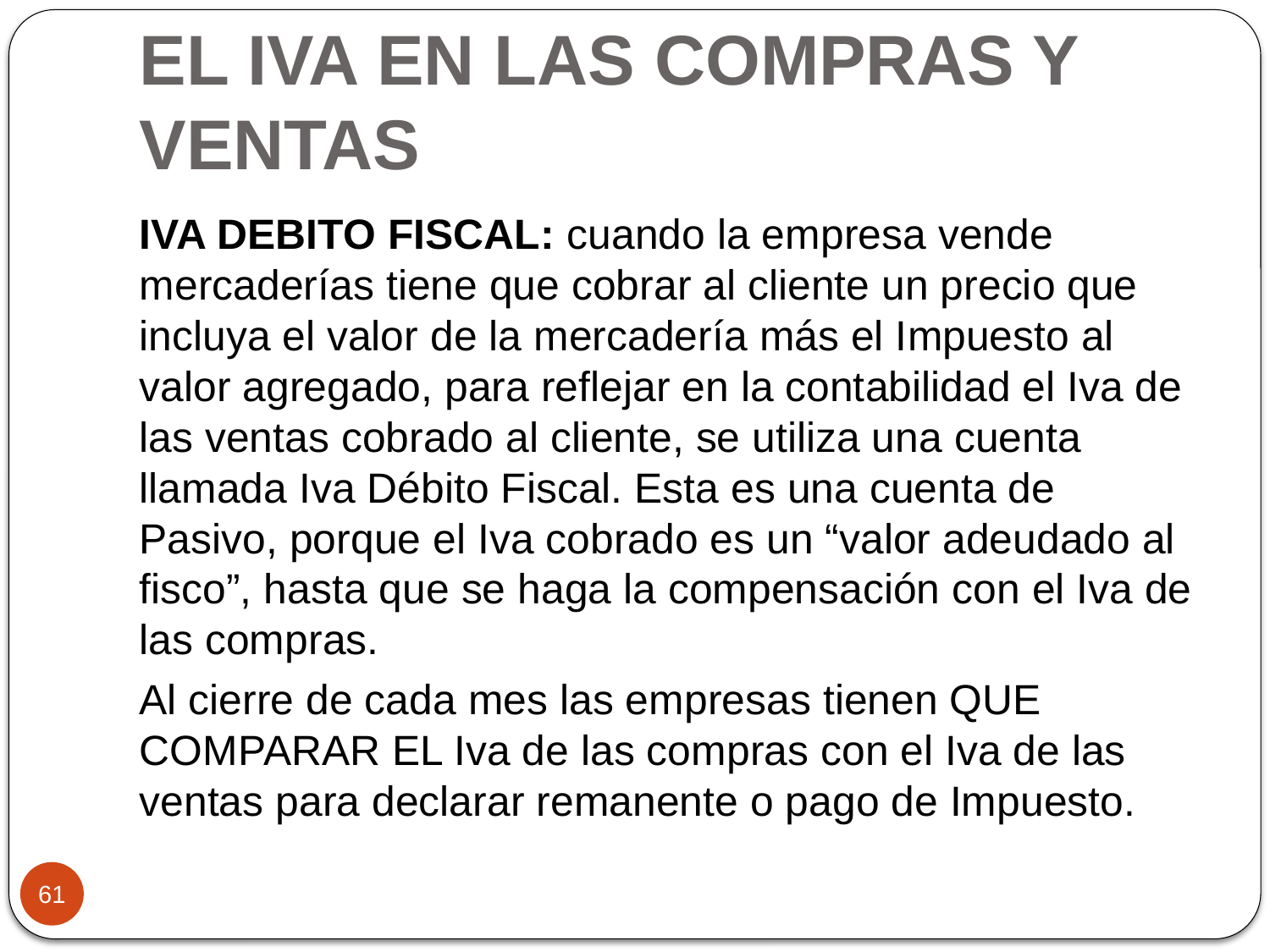

# EL IVA EN LAS COMPRAS Y VENTAS
IVA DEBITO FISCAL: cuando la empresa vende mercaderías tiene que cobrar al cliente un precio que incluya el valor de la mercadería más el Impuesto al valor agregado, para reflejar en la contabilidad el Iva de las ventas cobrado al cliente, se utiliza una cuenta llamada Iva Débito Fiscal. Esta es una cuenta de Pasivo, porque el Iva cobrado es un “valor adeudado al fisco”, hasta que se haga la compensación con el Iva de las compras.
Al cierre de cada mes las empresas tienen QUE COMPARAR EL Iva de las compras con el Iva de las ventas para declarar remanente o pago de Impuesto.
61